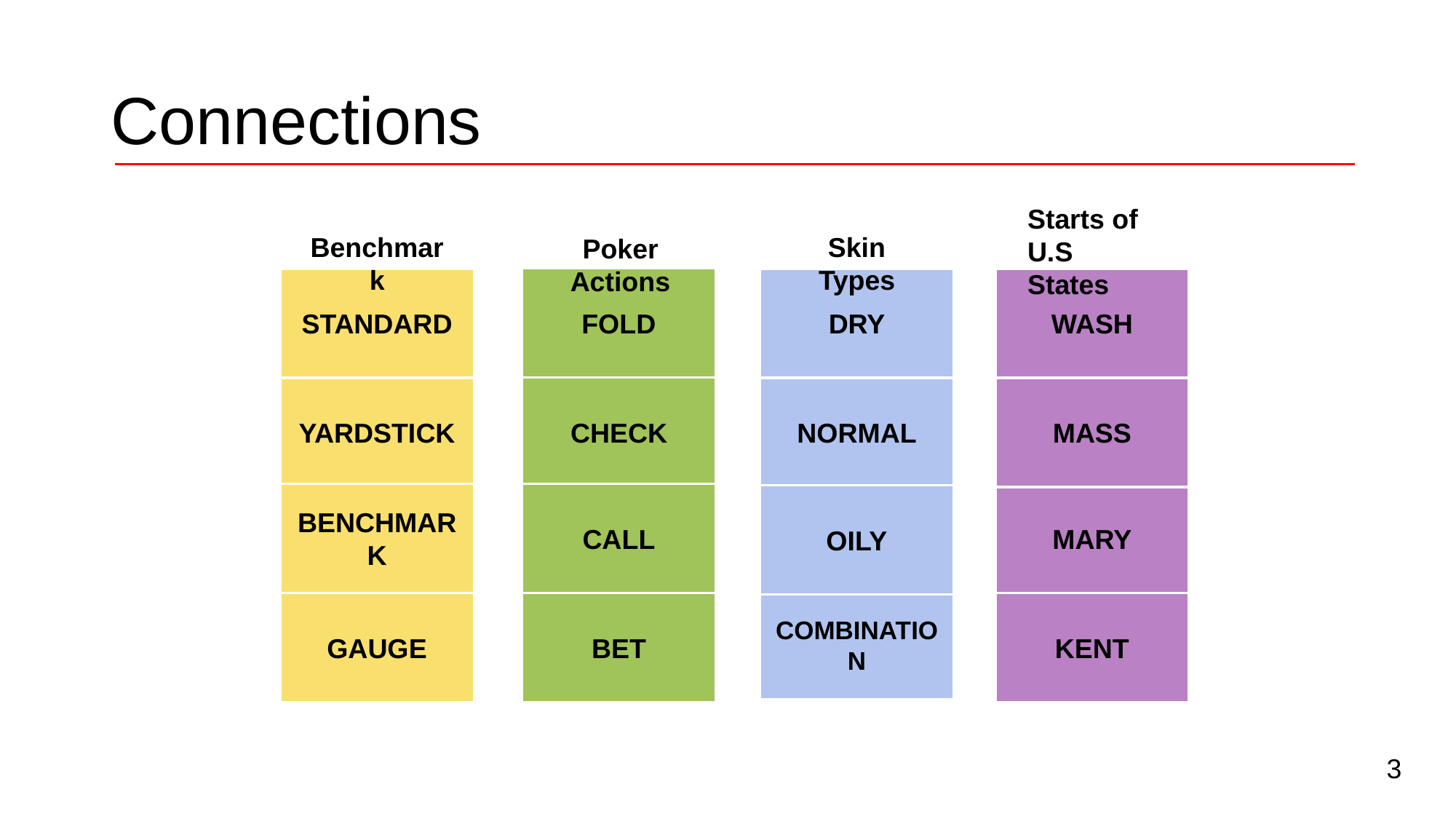

# Connections
Starts of
U.S States

Benchmark

Skin Types

Poker Actions

FOLD
STANDARD
DRY
WASH
CHECK
NORMAL
YARDSTICK
MASS
BENCHMARK
CALL
MARY
OILY
COMBINATION
GAUGE
BET
KENT
3